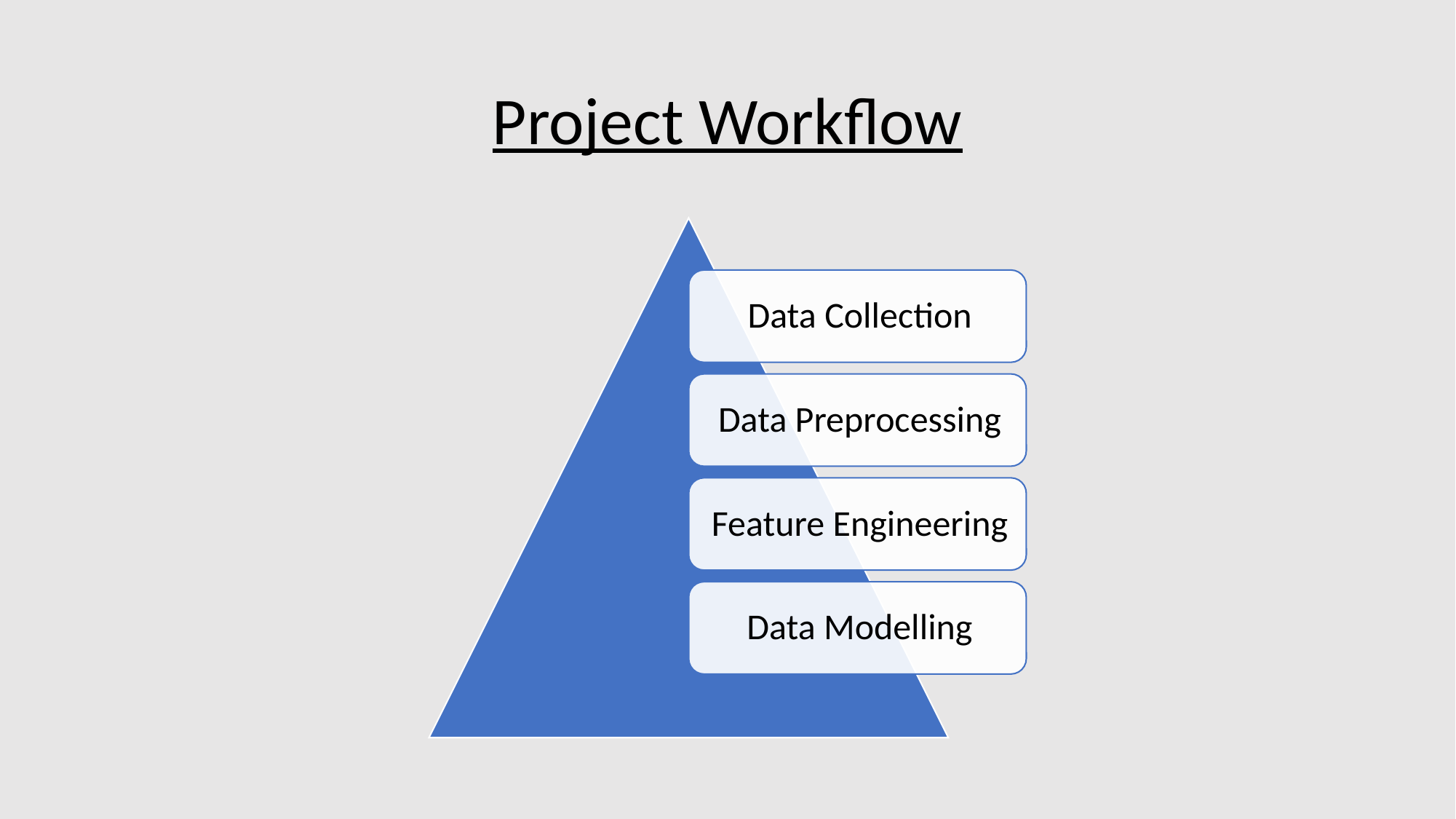

# Project Workflow
Data Collection
Data Preprocessing
Feature Engineering
Data Modelling